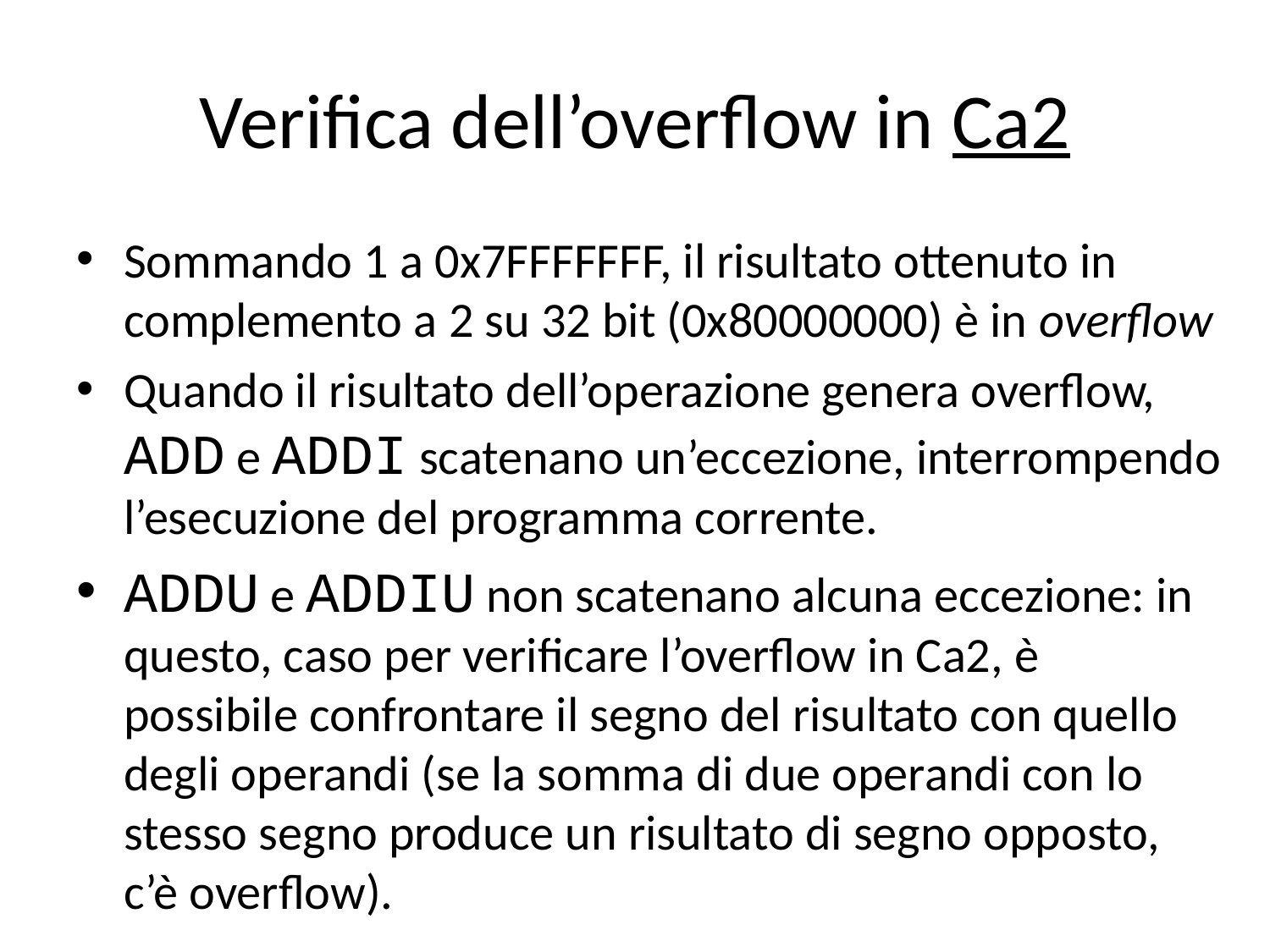

# Verifica dell’overflow in Ca2
Sommando 1 a 0x7FFFFFFF, il risultato ottenuto in complemento a 2 su 32 bit (0x80000000) è in overflow
Quando il risultato dell’operazione genera overflow, ADD e ADDI scatenano un’eccezione, interrompendo l’esecuzione del programma corrente.
ADDU e ADDIU non scatenano alcuna eccezione: in questo, caso per verificare l’overflow in Ca2, è possibile confrontare il segno del risultato con quello degli operandi (se la somma di due operandi con lo stesso segno produce un risultato di segno opposto, c’è overflow).